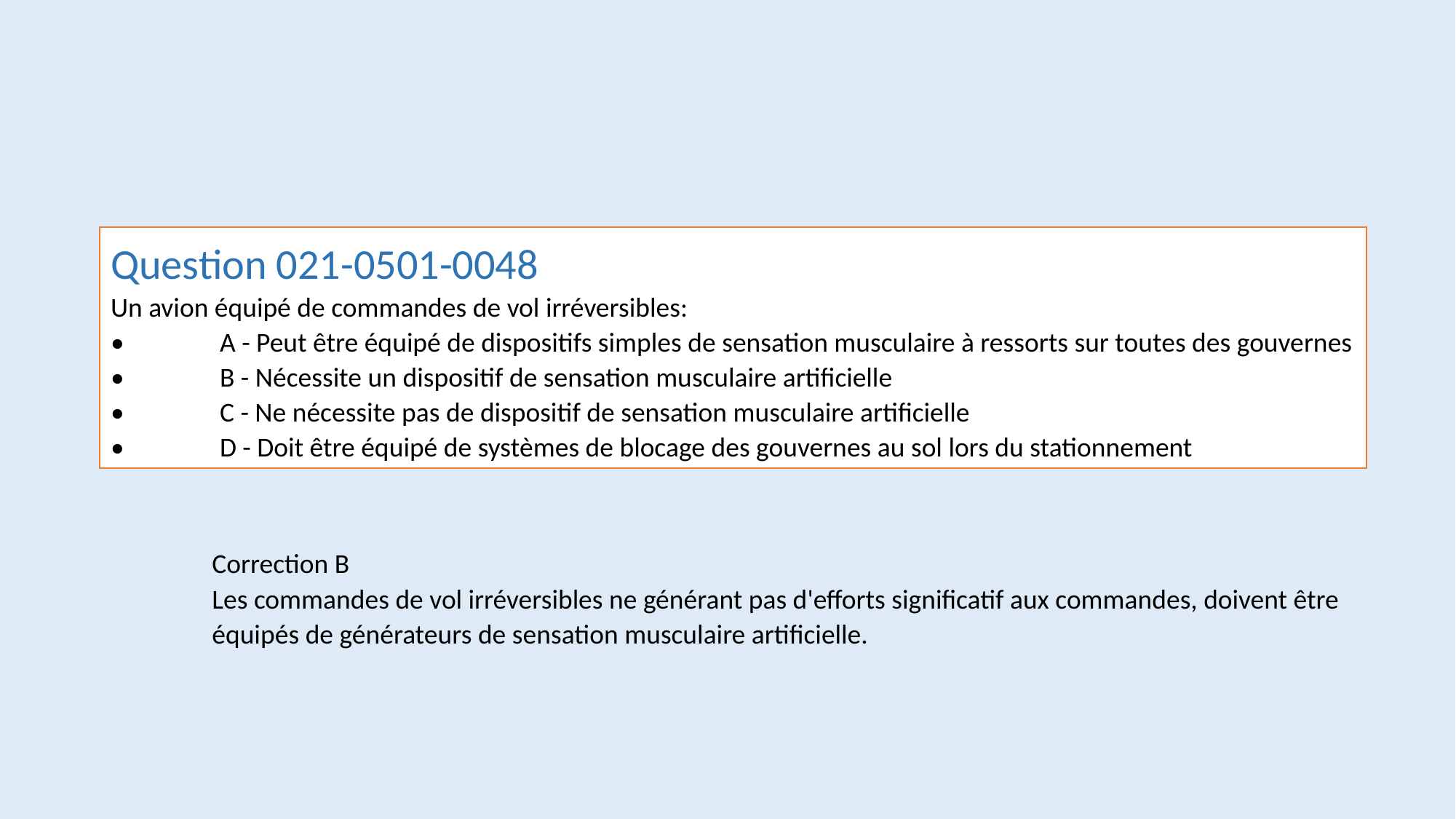

#
Question 021-0501-0048
Un avion équipé de commandes de vol irréversibles:
•	A - Peut être équipé de dispositifs simples de sensation musculaire à ressorts sur toutes des gouvernes
•	B - Nécessite un dispositif de sensation musculaire artificielle
•	C - Ne nécessite pas de dispositif de sensation musculaire artificielle
•	D - Doit être équipé de systèmes de blocage des gouvernes au sol lors du stationnement
Correction B
Les commandes de vol irréversibles ne générant pas d'efforts significatif aux commandes, doivent être équipés de générateurs de sensation musculaire artificielle.